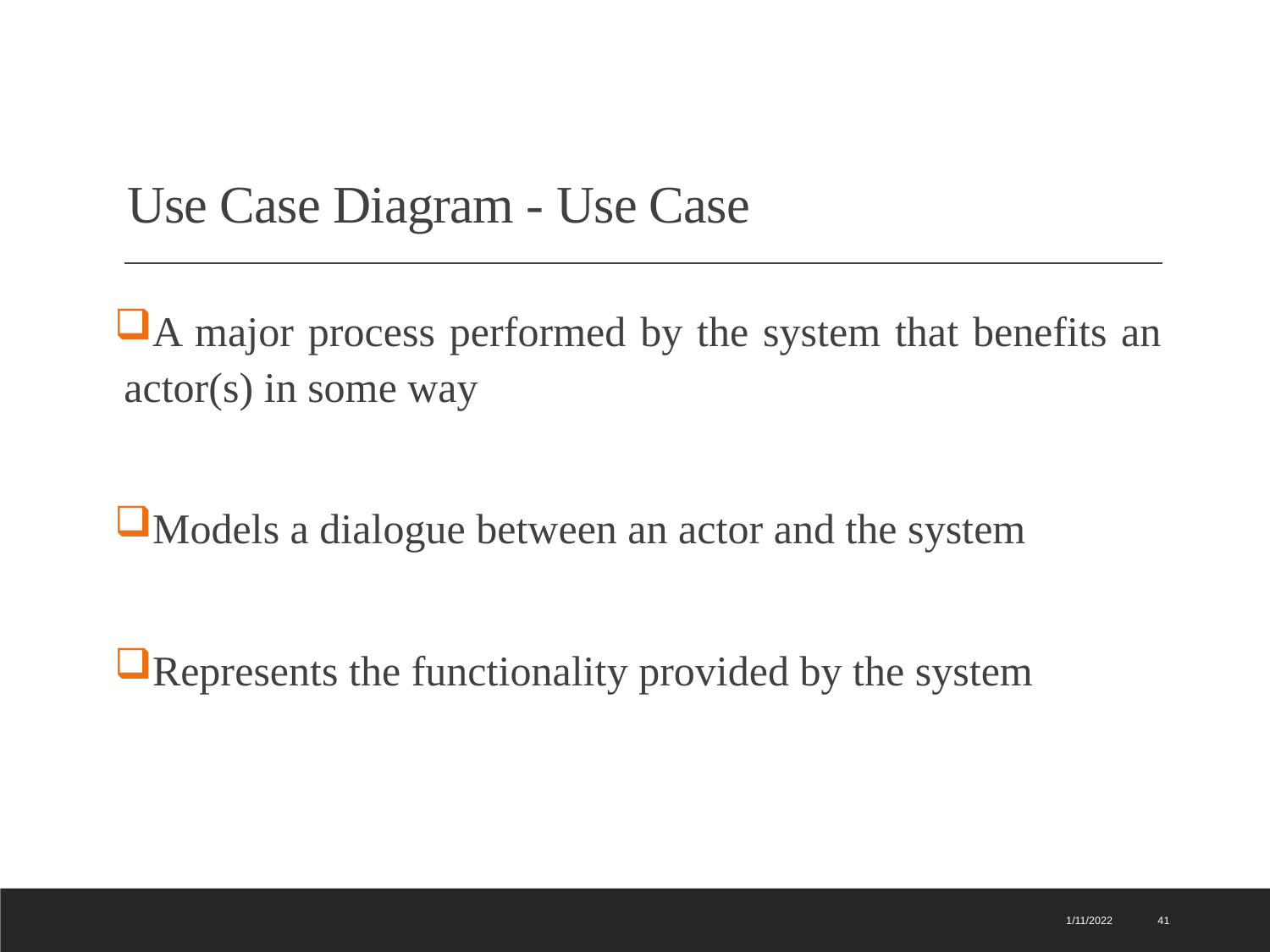

# Use Case Diagram - Use Case
A major process performed by the system that benefits an actor(s) in some way

Models a dialogue between an actor and the system

Represents the functionality provided by the system
1/11/2022
41